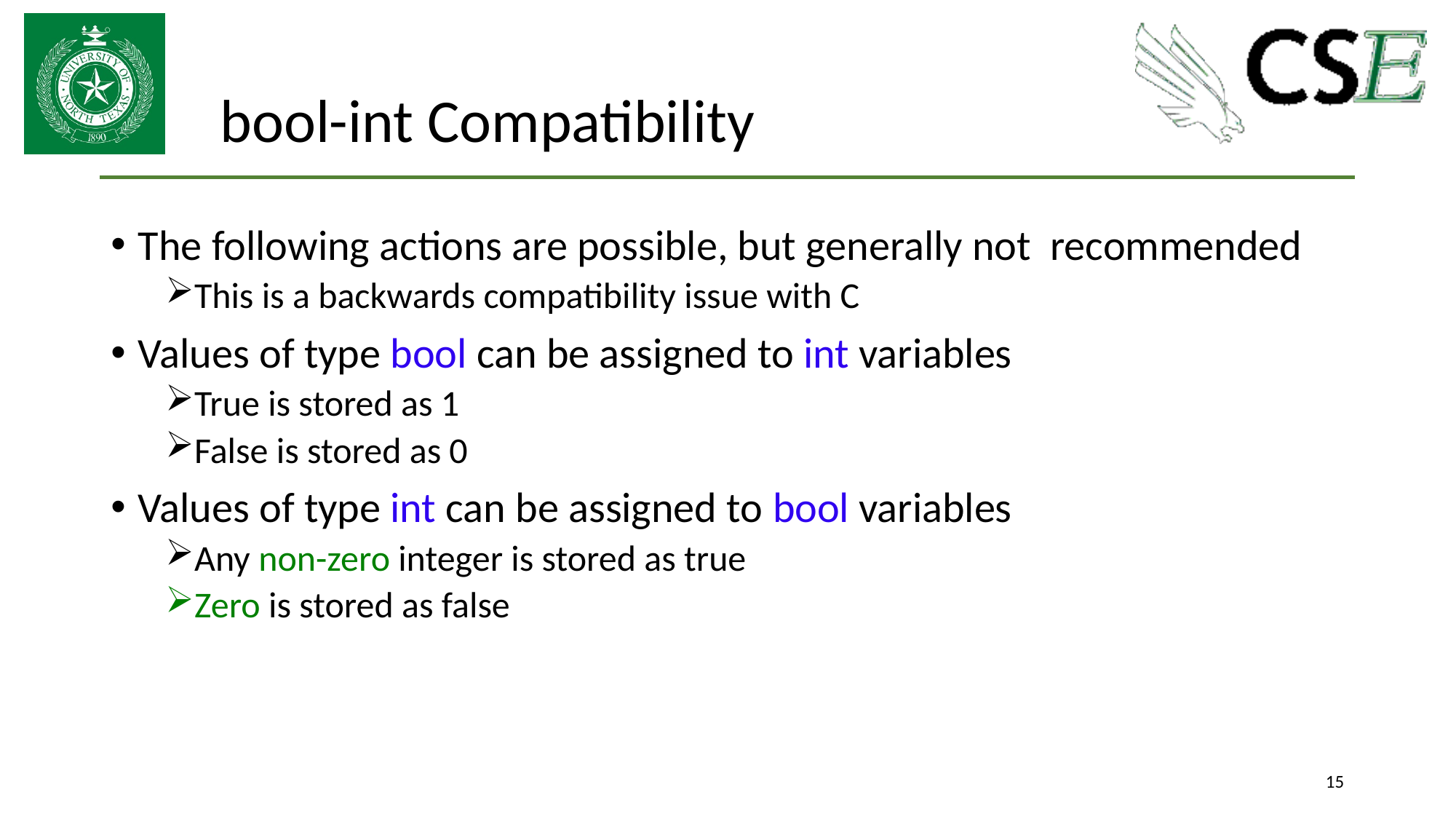

# bool-int Compatibility
The following actions are possible, but generally not  recommended
This is a backwards compatibility issue with C
Values of type bool can be assigned to int variables
True is stored as 1
False is stored as 0
Values of type int can be assigned to bool variables
Any non-zero integer is stored as true
Zero is stored as false
15